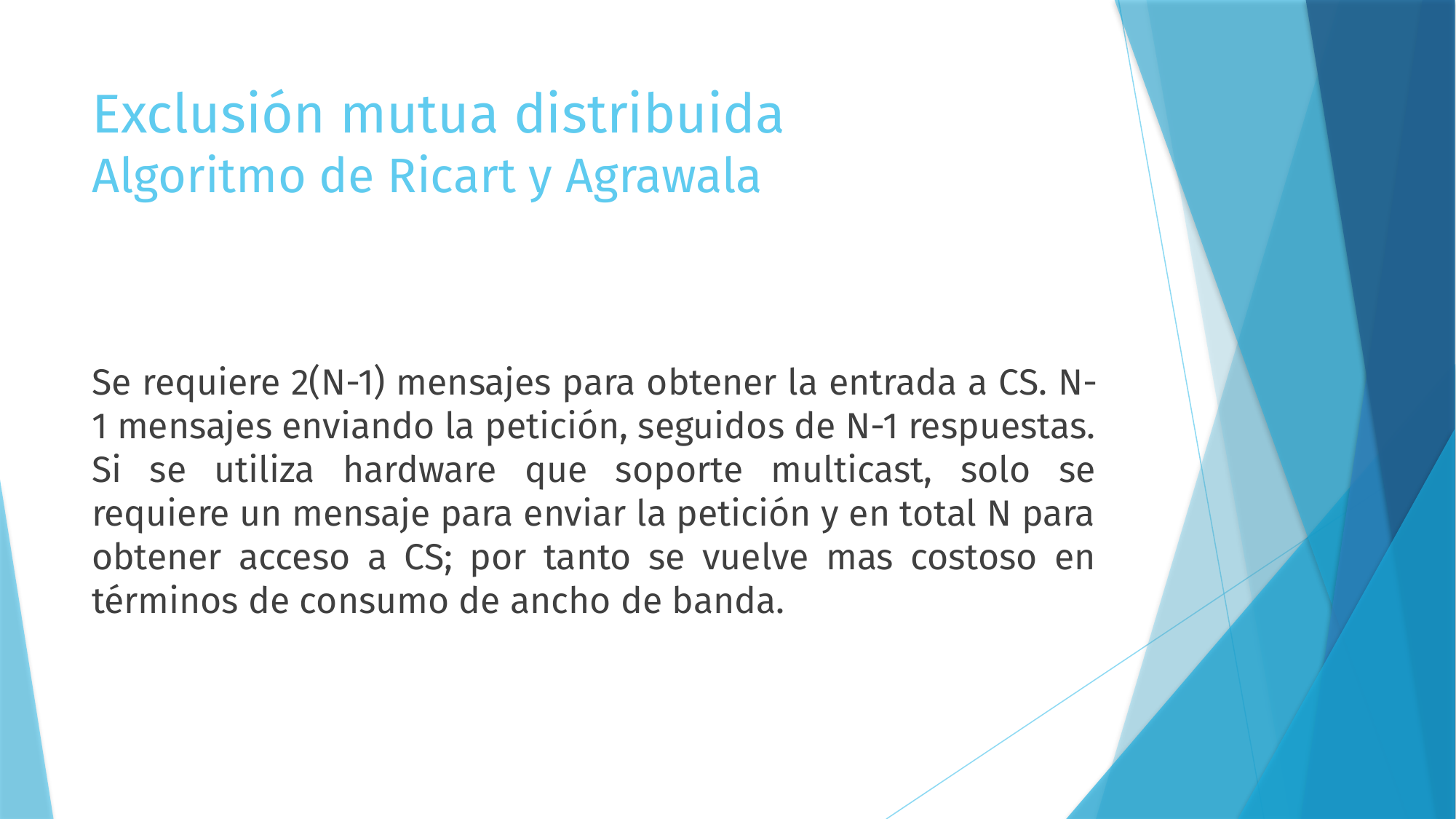

# Exclusión mutua distribuida Algoritmo de Ricart y Agrawala
Se requiere 2(N-1) mensajes para obtener la entrada a CS. N-1 mensajes enviando la petición, seguidos de N-1 respuestas. Si se utiliza hardware que soporte multicast, solo se requiere un mensaje para enviar la petición y en total N para obtener acceso a CS; por tanto se vuelve mas costoso en términos de consumo de ancho de banda.